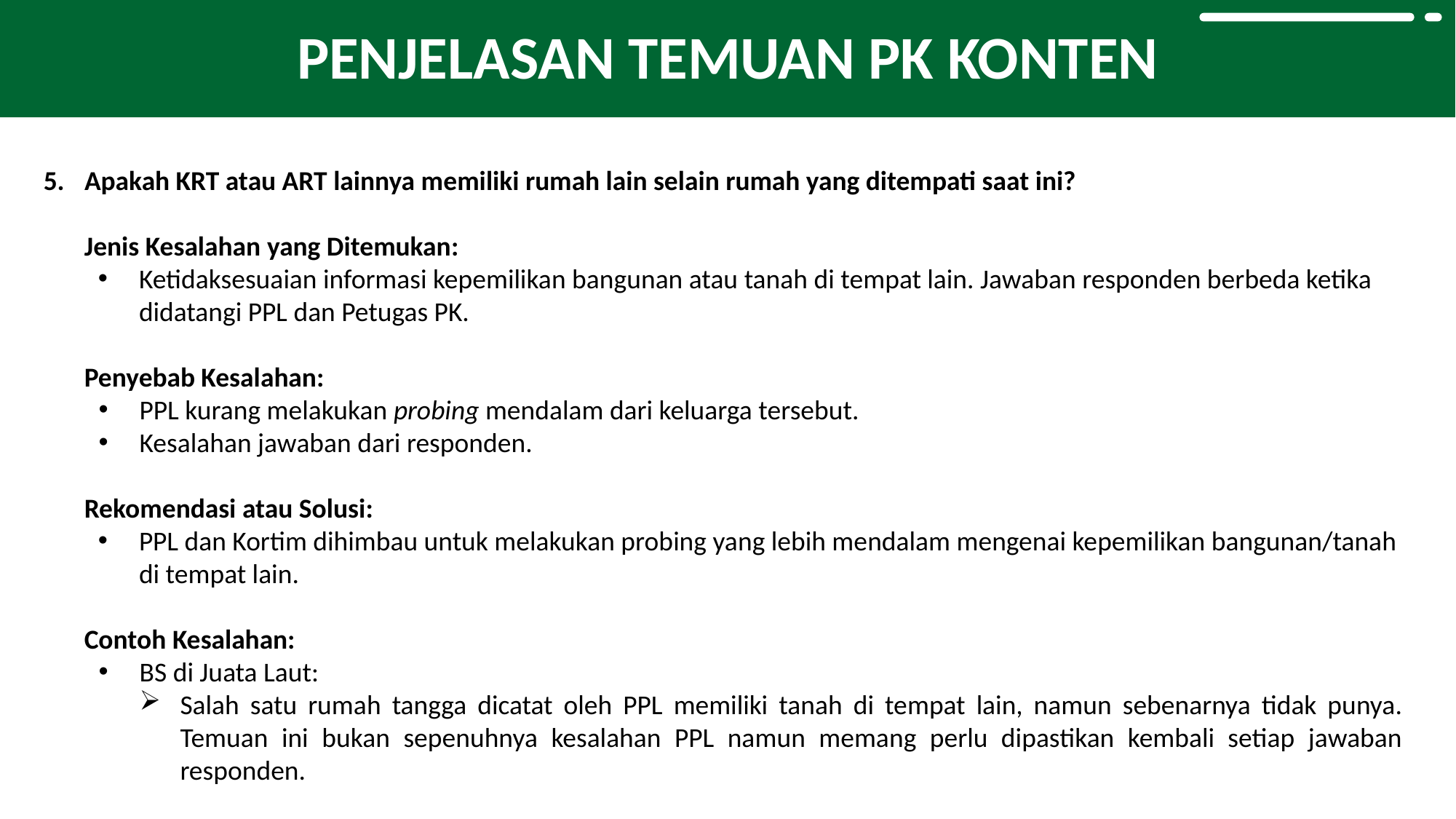

PENJELASAN TEMUAN PK KONTEN

Apakah KRT atau ART lainnya memiliki rumah lain selain rumah yang ditempati saat ini?

Jenis Kesalahan yang Ditemukan:
Ketidaksesuaian informasi kepemilikan bangunan atau tanah di tempat lain. Jawaban responden berbeda ketika didatangi PPL dan Petugas PK.

Penyebab Kesalahan:
PPL kurang melakukan probing mendalam dari keluarga tersebut.
Kesalahan jawaban dari responden.

Rekomendasi atau Solusi:
PPL dan Kortim dihimbau untuk melakukan probing yang lebih mendalam mengenai kepemilikan bangunan/tanah di tempat lain.

Contoh Kesalahan:
BS di Juata Laut:
Salah satu rumah tangga dicatat oleh PPL memiliki tanah di tempat lain, namun sebenarnya tidak punya. Temuan ini bukan sepenuhnya kesalahan PPL namun memang perlu dipastikan kembali setiap jawaban responden.